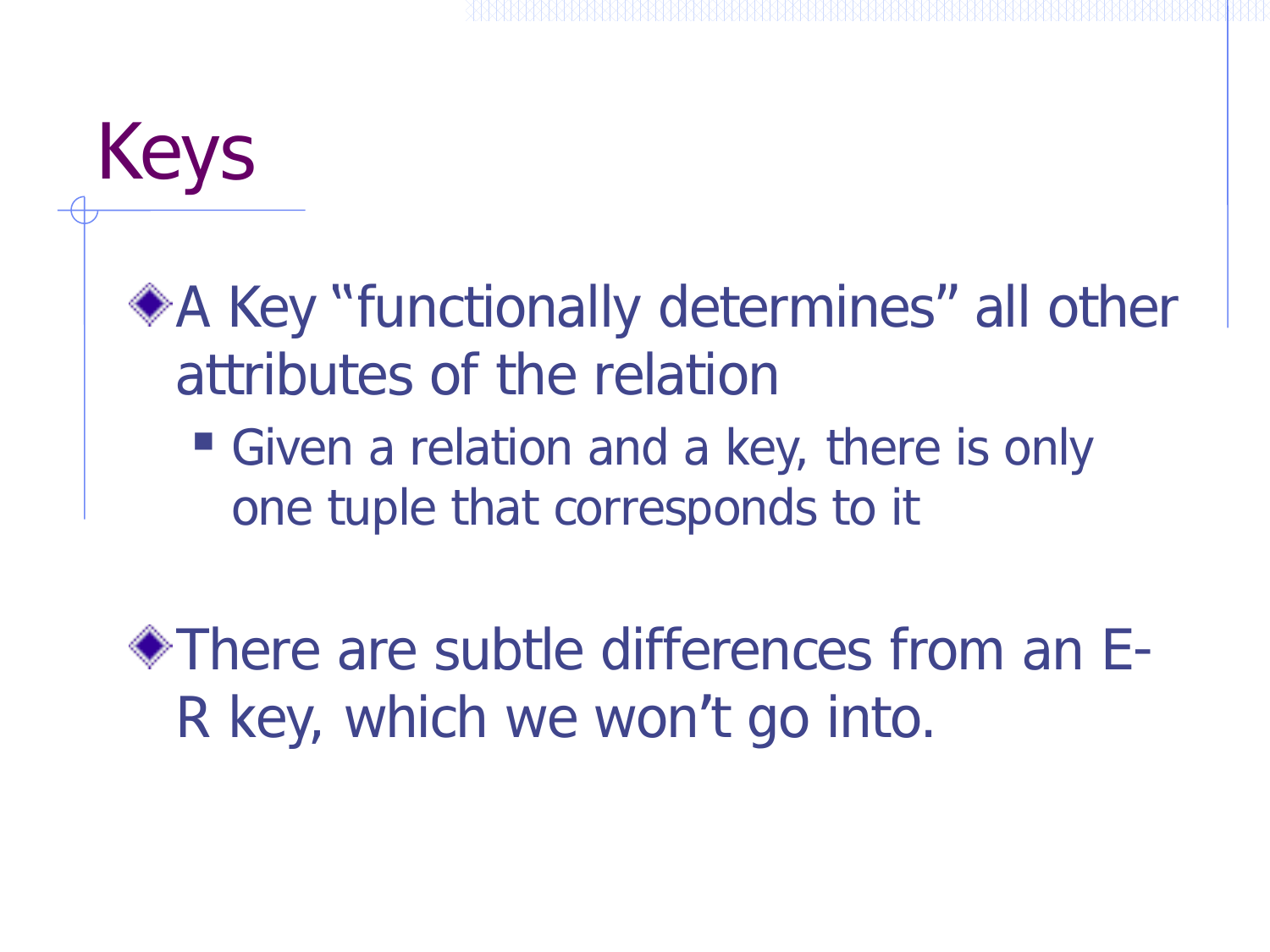

# Keys
A Key “functionally determines” all other attributes of the relation
Given a relation and a key, there is only one tuple that corresponds to it

There are subtle differences from an E-R key, which we won’t go into.